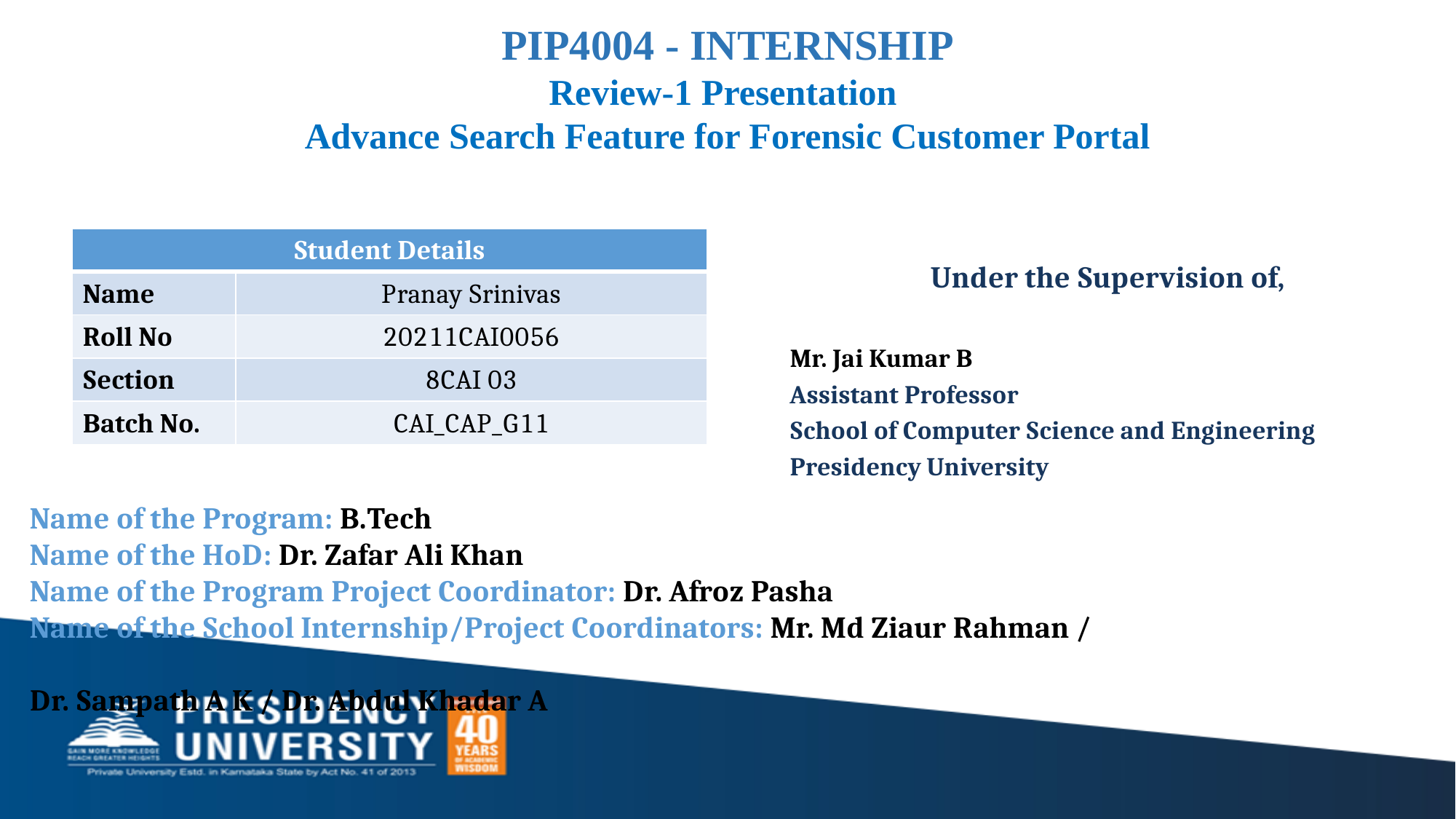

PIP4004 - INTERNSHIP
Review-1 Presentation
Advance Search Feature for Forensic Customer Portal
| Student Details |  |
| --- | --- |
| Name | Pranay Srinivas |
| Roll No | 20211CAI0056 |
| Section | 8CAI 03 |
| Batch No. | CAI\_CAP\_G11 |
Under the Supervision of,

Mr. Jai Kumar B
Assistant Professor
School of Computer Science and Engineering
Presidency University

Name of the Program: B.Tech
Name of the HoD: Dr. Zafar Ali Khan
Name of the Program Project Coordinator: Dr. Afroz Pasha
Name of the School Internship/Project Coordinators: Mr. Md Ziaur Rahman /
 													    Dr. Sampath A K / Dr. Abdul Khadar A